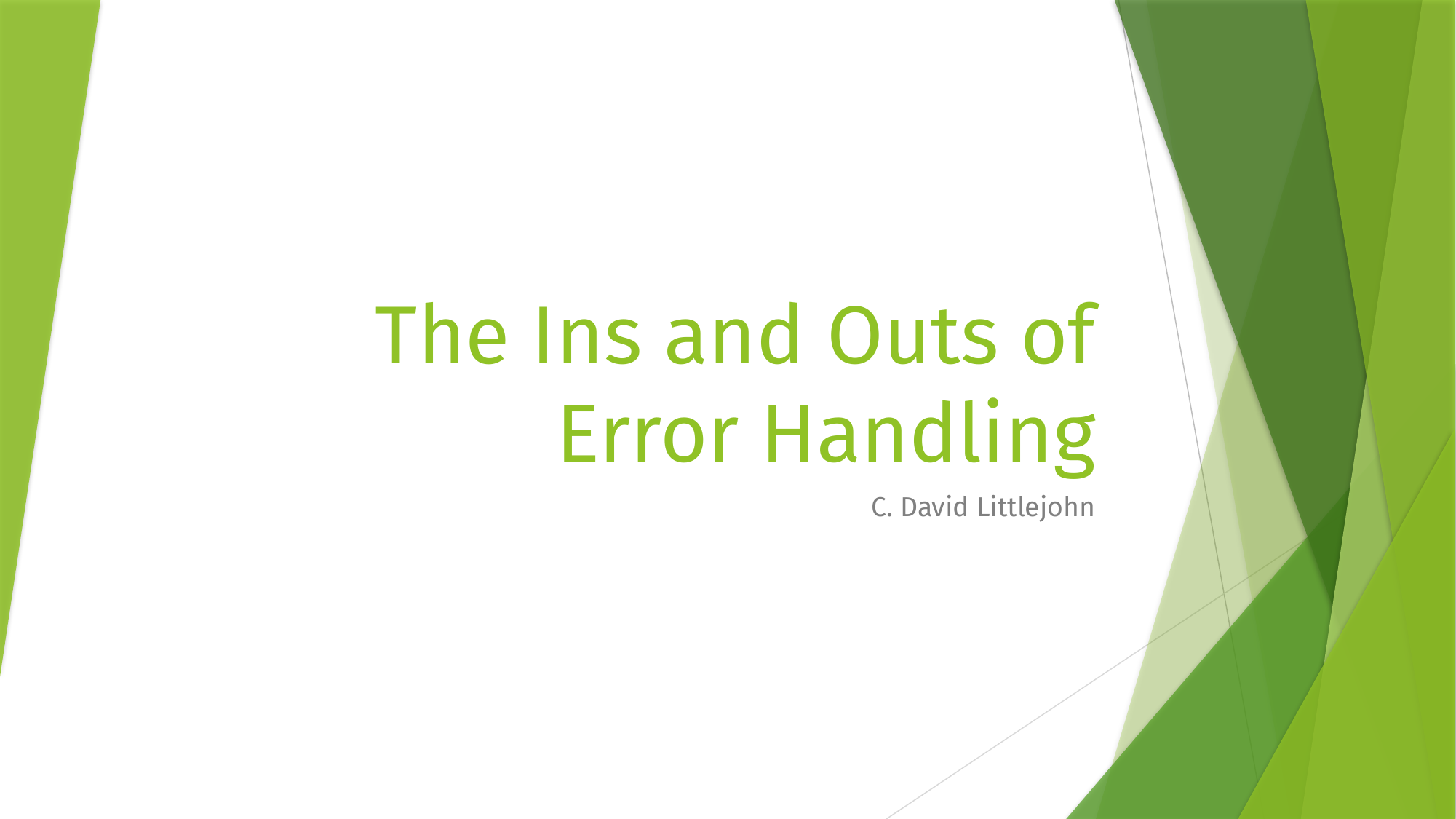

# The Ins and Outs of Error Handling
C. David Littlejohn